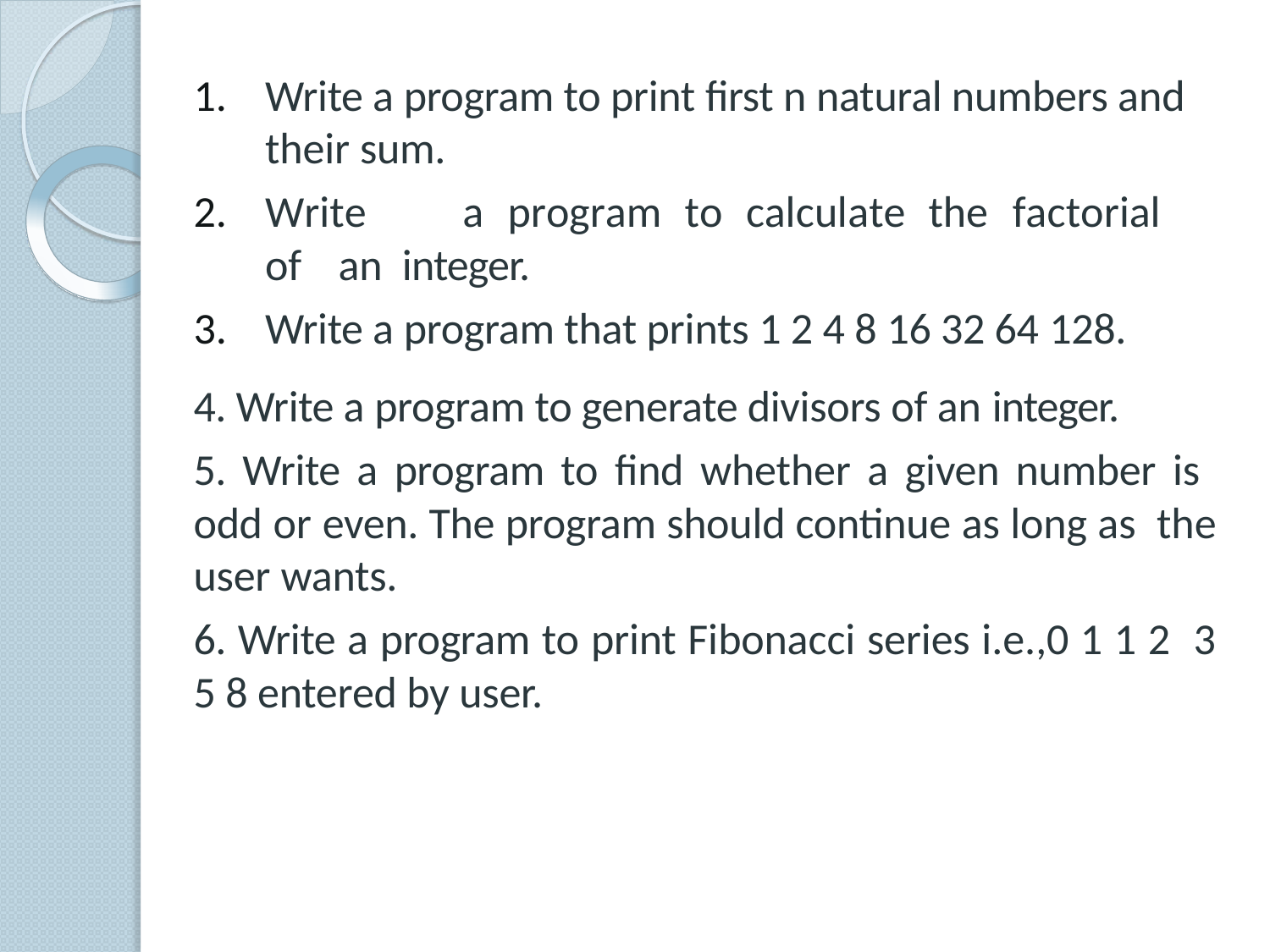

Write a program to print first n natural numbers and  their sum.
Write	a	program	to	calculate	the	factorial	of	an  integer.
Write a program that prints 1 2 4 8 16 32 64 128.
4. Write a program to generate divisors of an integer.
5. Write a program to find whether a given number is  odd or even. The program should continue as long as  the user wants.
6. Write a program to print Fibonacci series i.e.,0 1 1 2  3 5 8 entered by user.